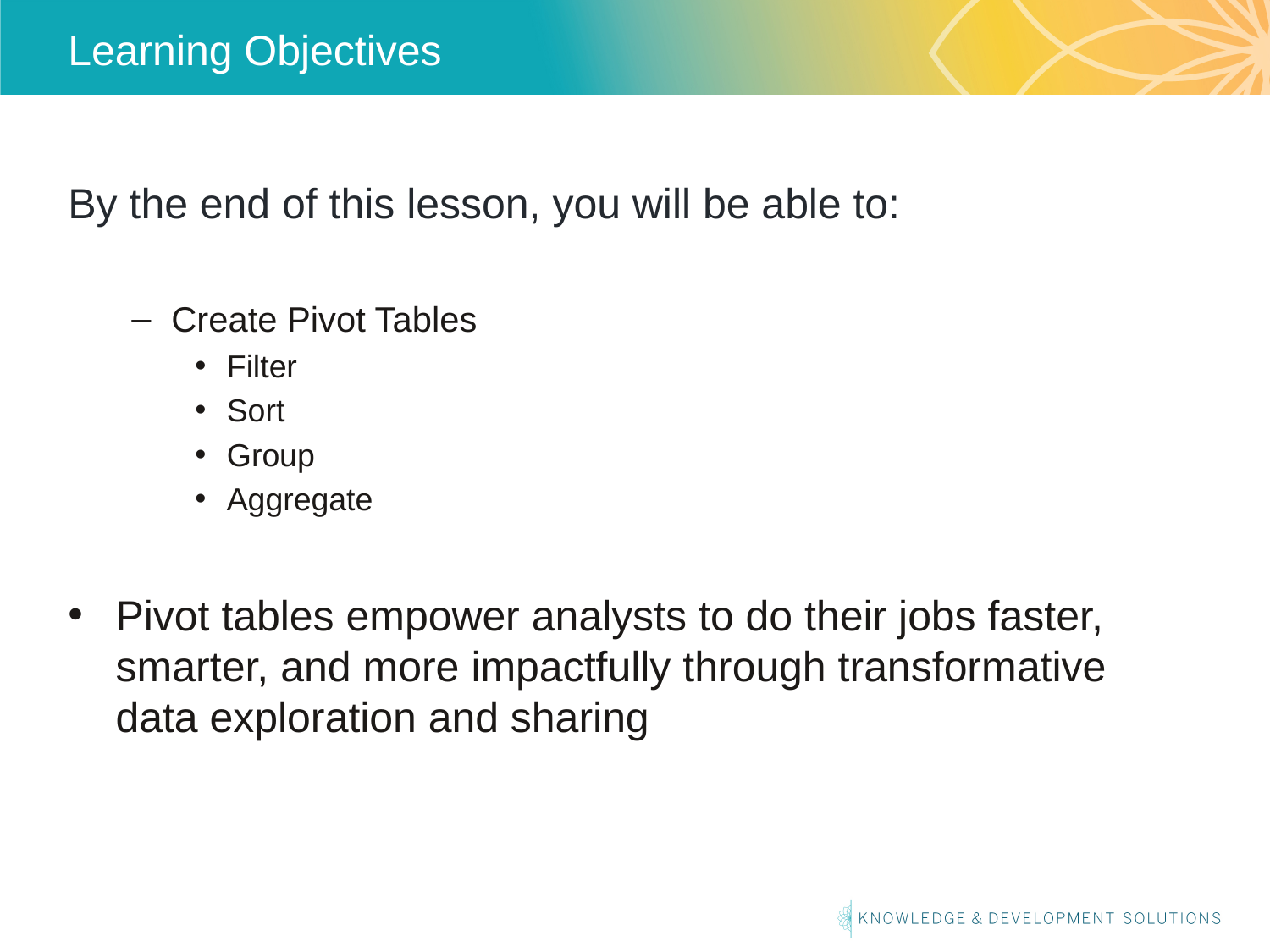

# Learning Objectives
By the end of this lesson, you will be able to:

Create Pivot Tables
Filter
Sort
Group
Aggregate

Pivot tables empower analysts to do their jobs faster, smarter, and more impactfully through transformative data exploration and sharing